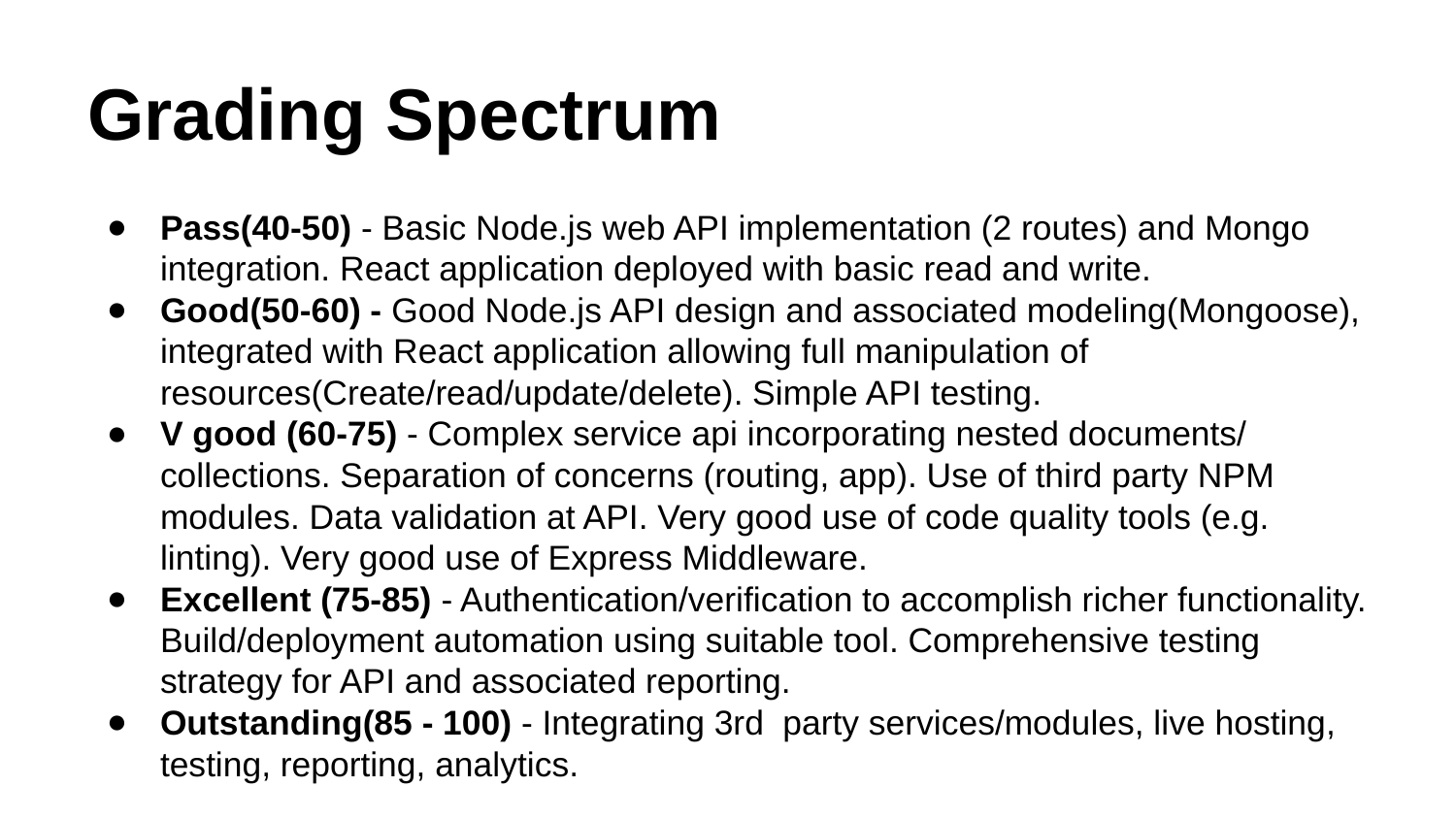

# Grading Spectrum
Pass(40-50) - Basic Node.js web API implementation (2 routes) and Mongo integration. React application deployed with basic read and write.
Good(50-60) - Good Node.js API design and associated modeling(Mongoose), integrated with React application allowing full manipulation of resources(Create/read/update/delete). Simple API testing.
V good (60-75) - Complex service api incorporating nested documents/ collections. Separation of concerns (routing, app). Use of third party NPM modules. Data validation at API. Very good use of code quality tools (e.g. linting). Very good use of Express Middleware.
Excellent (75-85) - Authentication/verification to accomplish richer functionality. Build/deployment automation using suitable tool. Comprehensive testing strategy for API and associated reporting.
Outstanding(85 - 100) - Integrating 3rd  party services/modules, live hosting, testing, reporting, analytics.